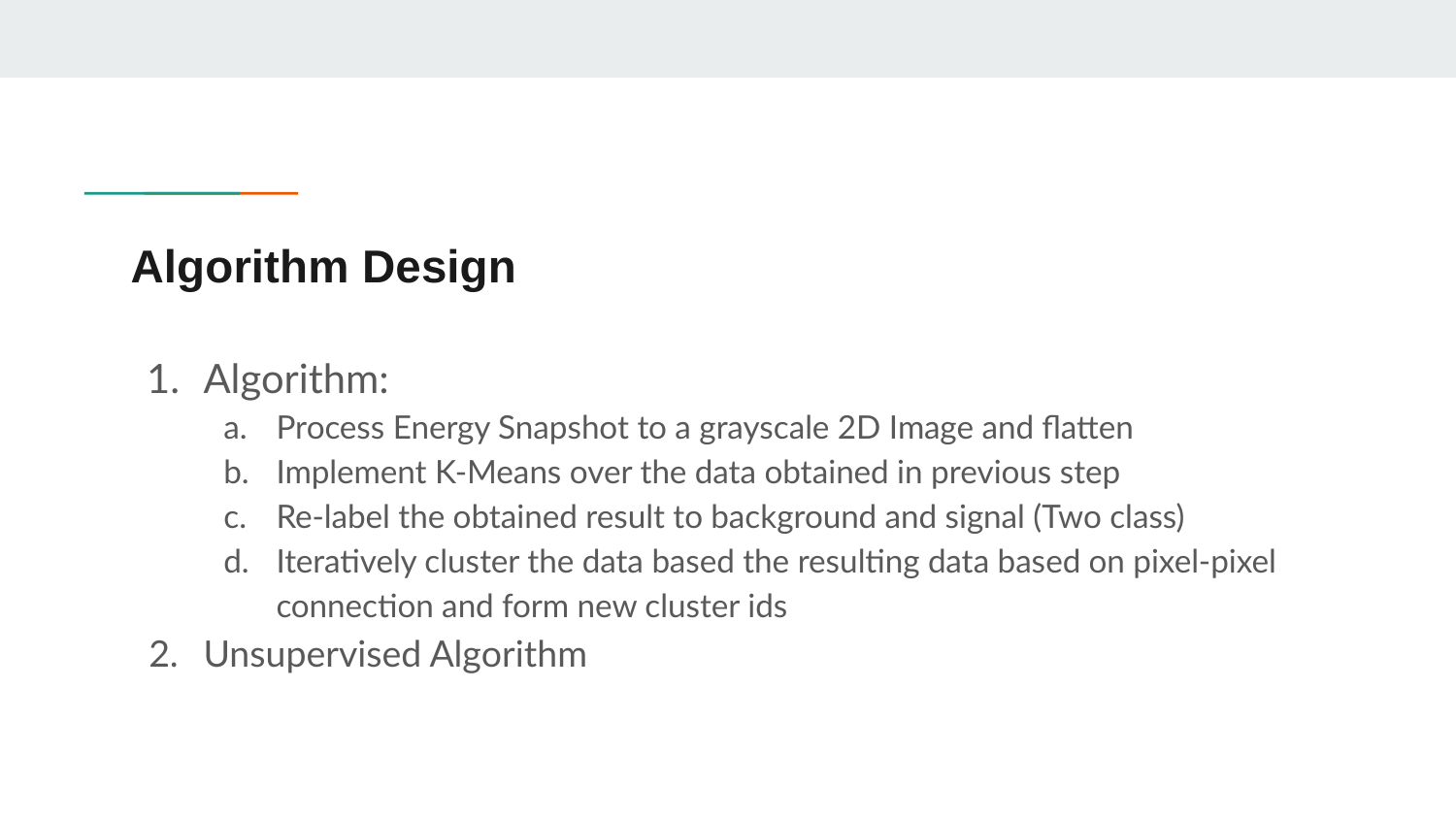

# Algorithm Design
Algorithm:
Process Energy Snapshot to a grayscale 2D Image and flatten
Implement K-Means over the data obtained in previous step
Re-label the obtained result to background and signal (Two class)
Iteratively cluster the data based the resulting data based on pixel-pixel connection and form new cluster ids
Unsupervised Algorithm